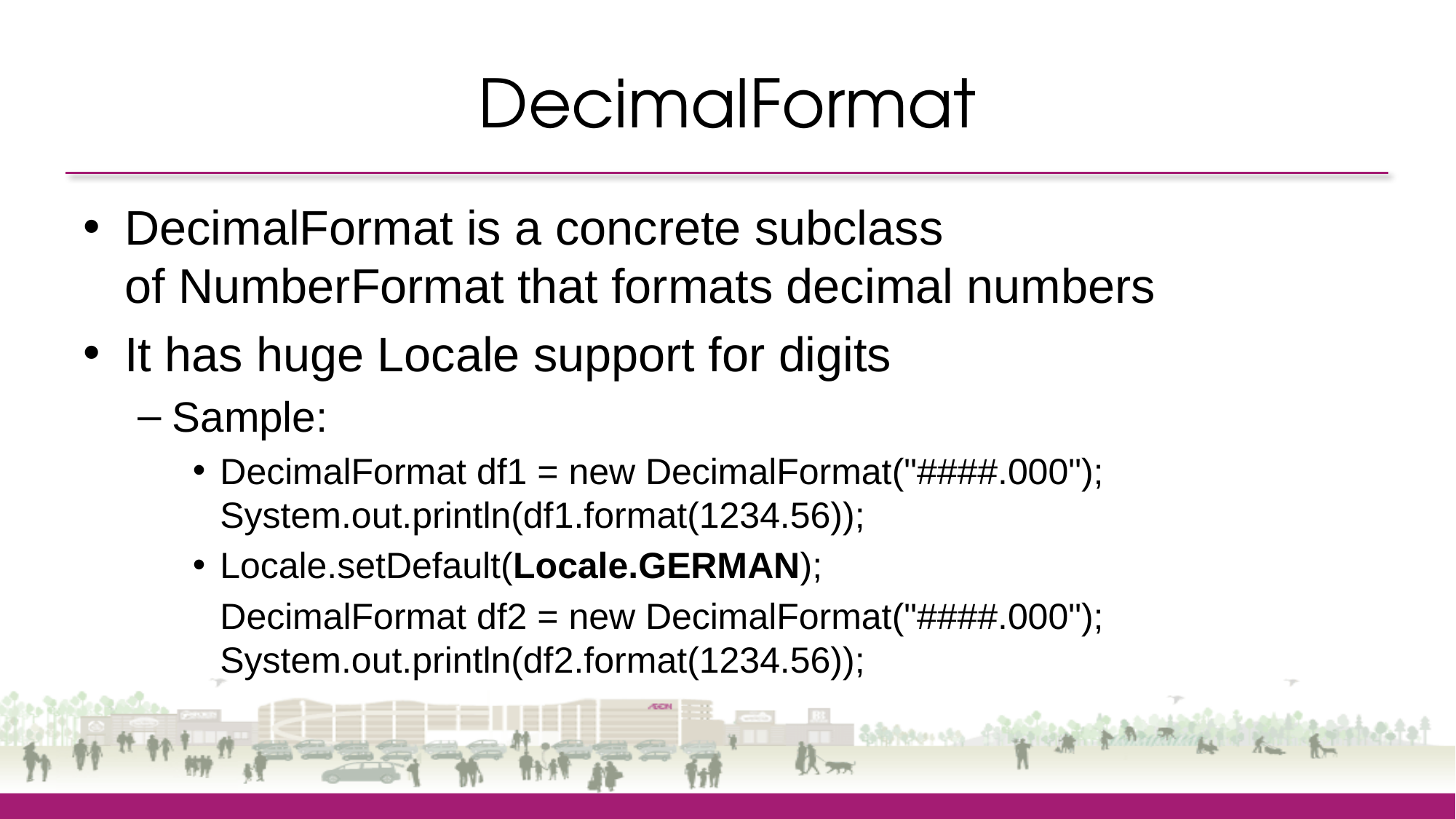

# DecimalFormat
DecimalFormat is a concrete subclass of NumberFormat that formats decimal numbers
It has huge Locale support for digits
Sample:
DecimalFormat df1 = new DecimalFormat("####.000"); System.out.println(df1.format(1234.56));
Locale.setDefault(Locale.GERMAN);
	DecimalFormat df2 = new DecimalFormat("####.000"); System.out.println(df2.format(1234.56));